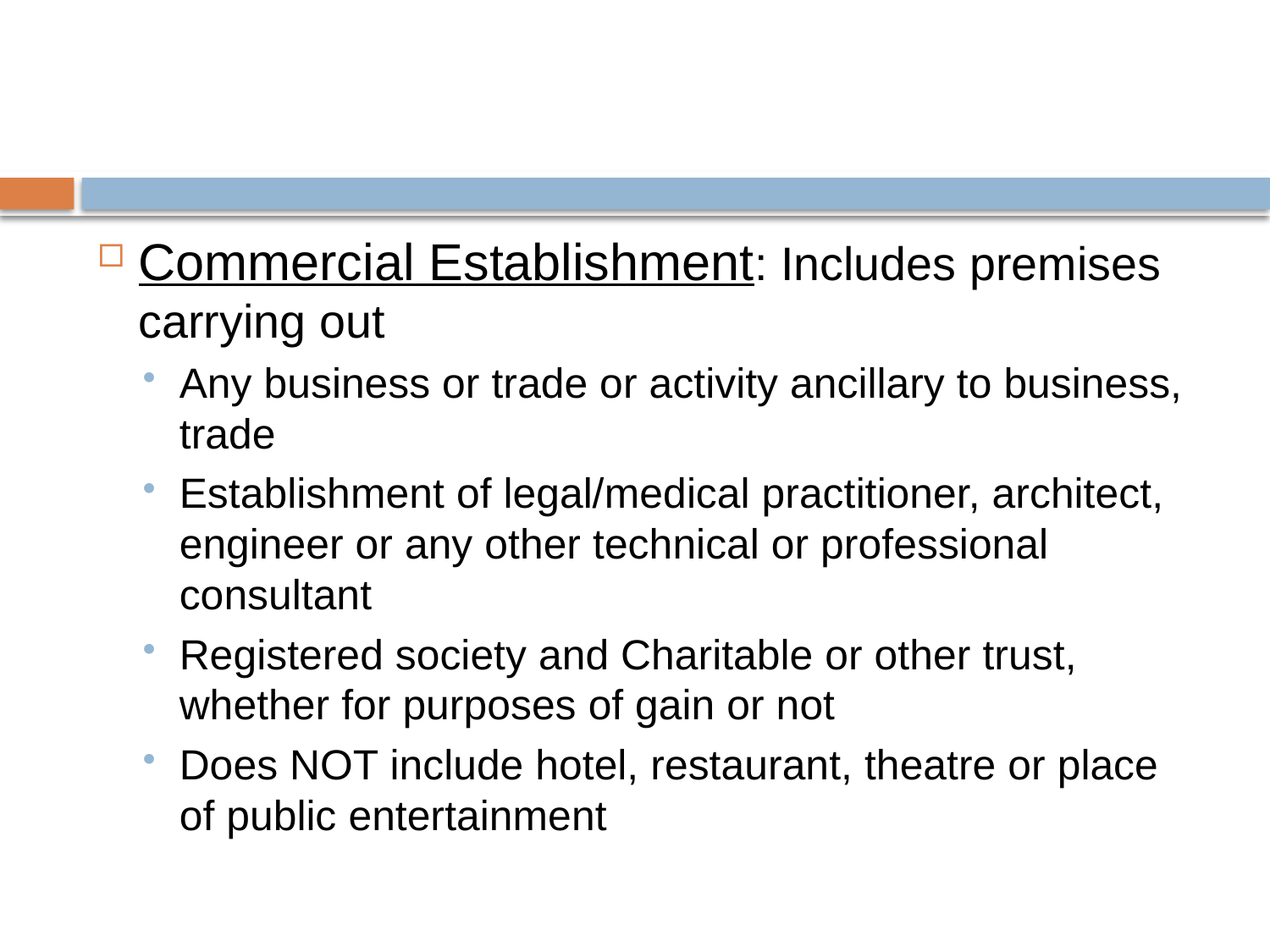

#
Commercial Establishment: Includes premises carrying out
Any business or trade or activity ancillary to business, trade
Establishment of legal/medical practitioner, architect, engineer or any other technical or professional consultant
Registered society and Charitable or other trust, whether for purposes of gain or not
Does NOT include hotel, restaurant, theatre or place of public entertainment